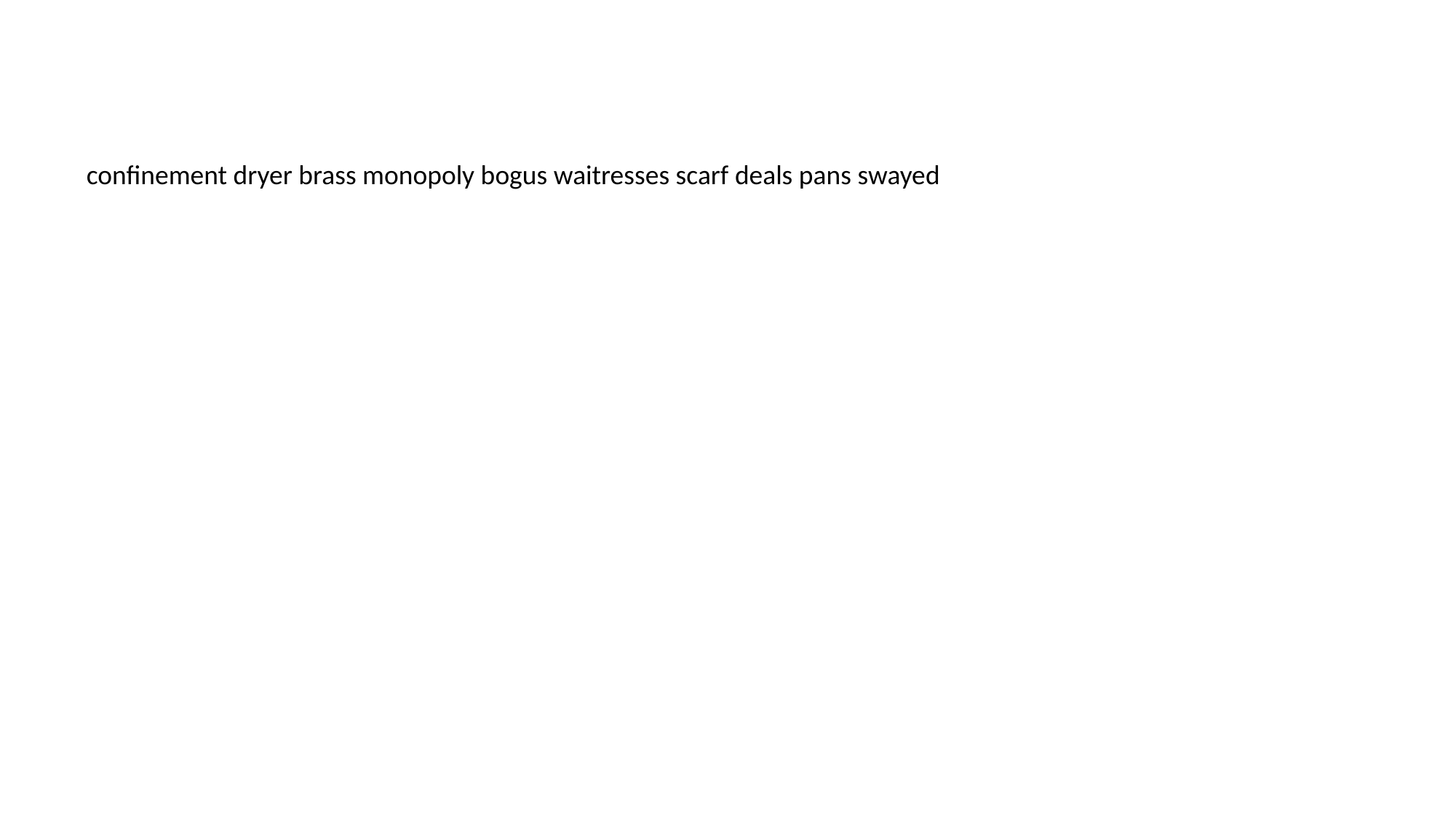

#
confinement dryer brass monopoly bogus waitresses scarf deals pans swayed